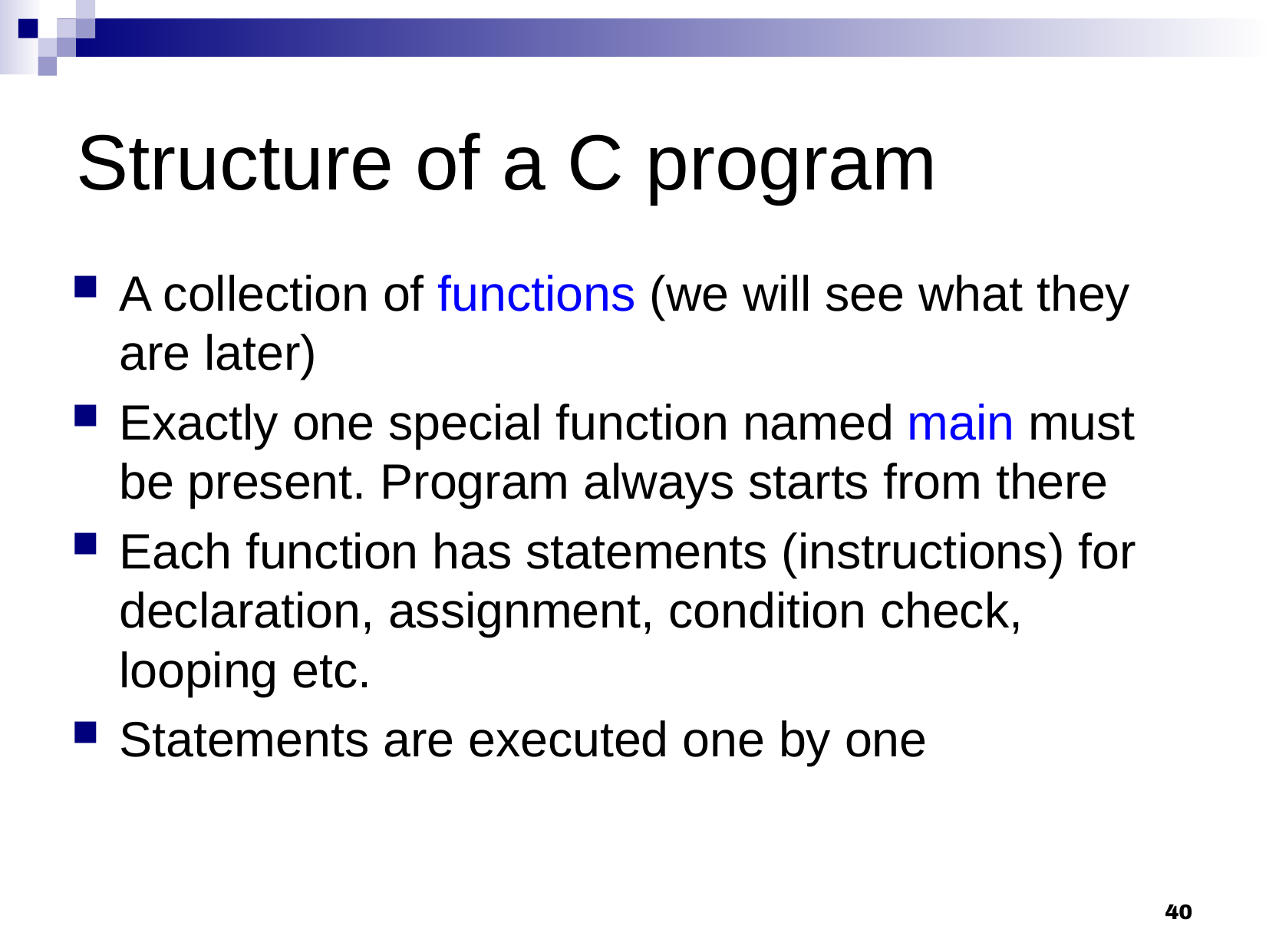

# Structure of a C program
A collection of functions (we will see what they are later)
Exactly one special function named main must be present. Program always starts from there
Each function has statements (instructions) for declaration, assignment, condition check, looping etc.
Statements are executed one by one
40